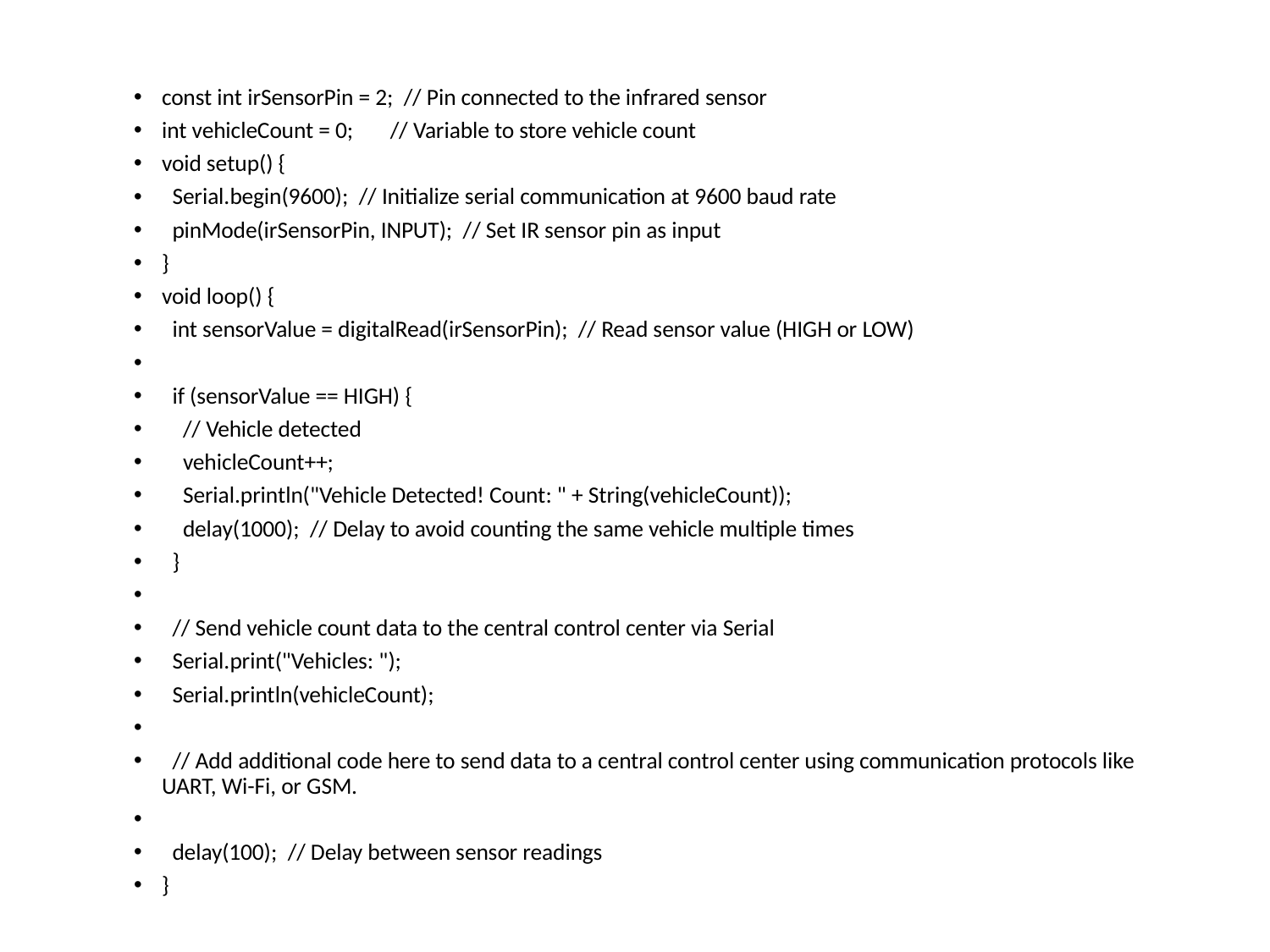

#
const int irSensorPin = 2;  // Pin connected to the infrared sensor
int vehicleCount = 0;       // Variable to store vehicle count
void setup() {
  Serial.begin(9600);  // Initialize serial communication at 9600 baud rate
  pinMode(irSensorPin, INPUT);  // Set IR sensor pin as input
}
void loop() {
  int sensorValue = digitalRead(irSensorPin);  // Read sensor value (HIGH or LOW)

  if (sensorValue == HIGH) {
    // Vehicle detected
    vehicleCount++;
    Serial.println("Vehicle Detected! Count: " + String(vehicleCount));
    delay(1000);  // Delay to avoid counting the same vehicle multiple times
  }

  // Send vehicle count data to the central control center via Serial
  Serial.print("Vehicles: ");
  Serial.println(vehicleCount);

  // Add additional code here to send data to a central control center using communication protocols like UART, Wi-Fi, or GSM.

  delay(100);  // Delay between sensor readings
}